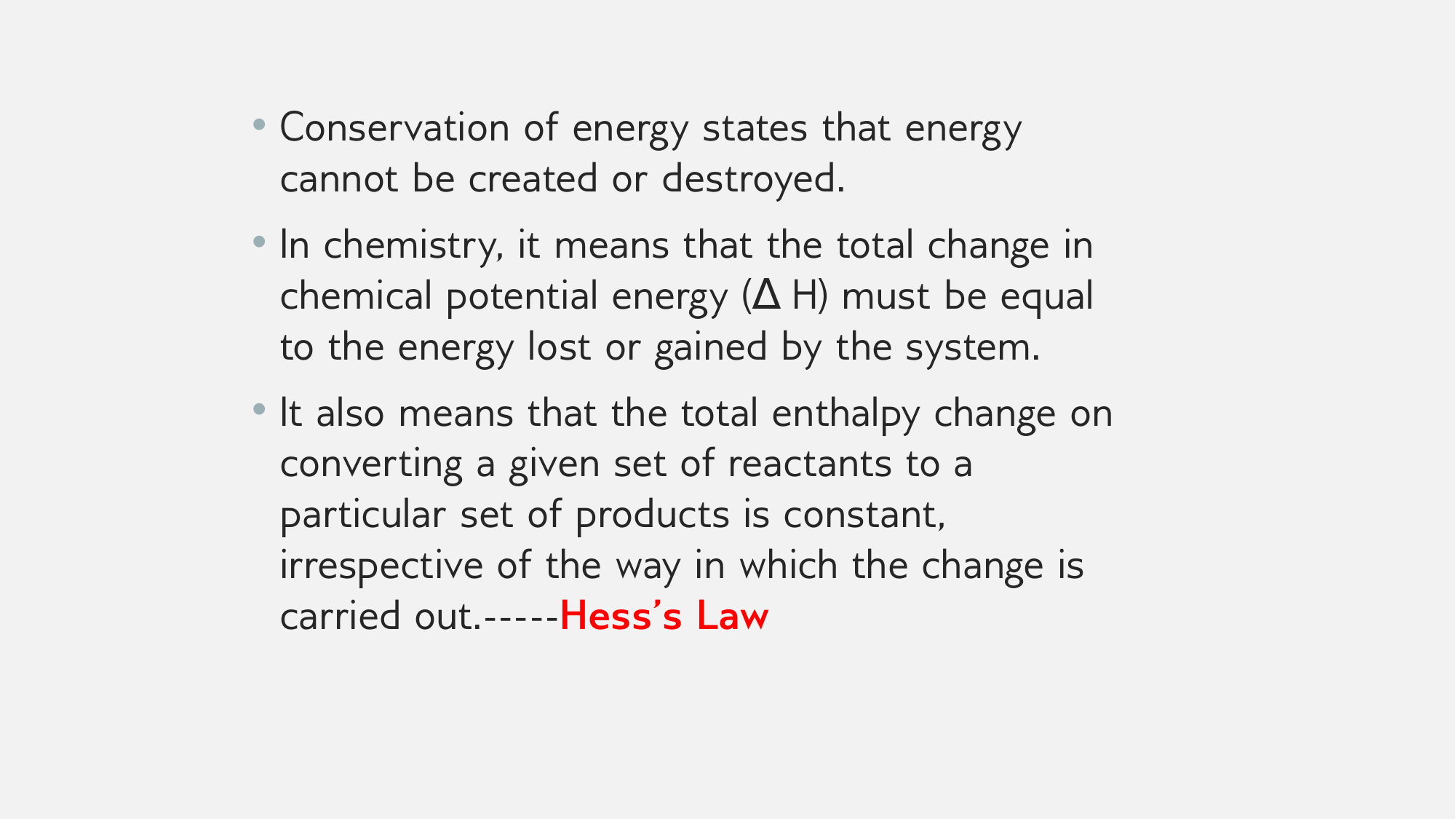

Conservation of energy states that energy cannot be created or destroyed.
In chemistry, it means that the total change in chemical potential energy (∆ H) must be equal to the energy lost or gained by the system.
It also means that the total enthalpy change on converting a given set of reactants to a particular set of products is constant, irrespective of the way in which the change is carried out.-----Hess’s Law